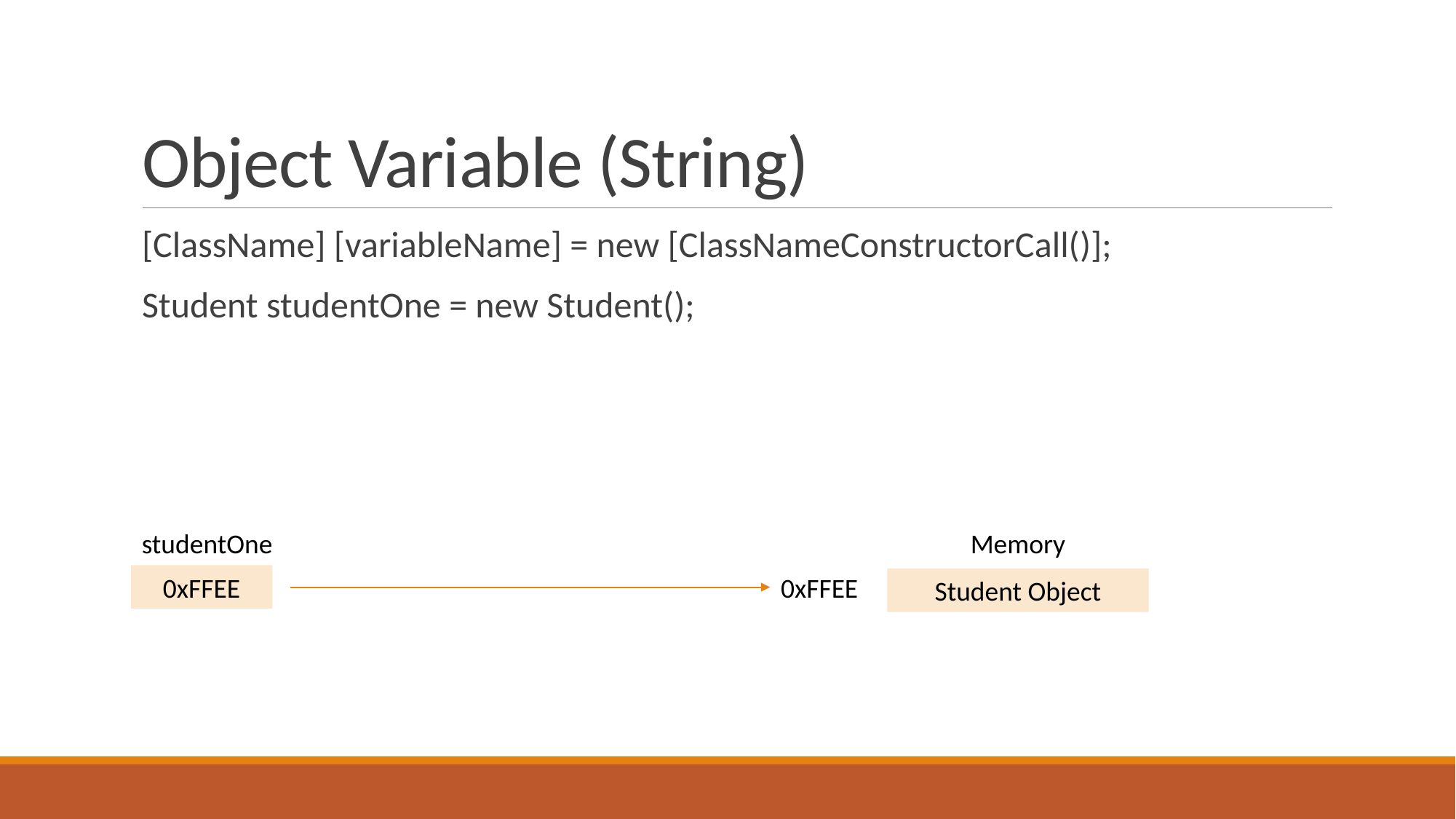

# Object Variable (String)
[ClassName] [variableName] = new [ClassNameConstructorCall()];
Student studentOne = new Student();

studentOne
Memory
0xFFEE
0xFFEE
Student Object